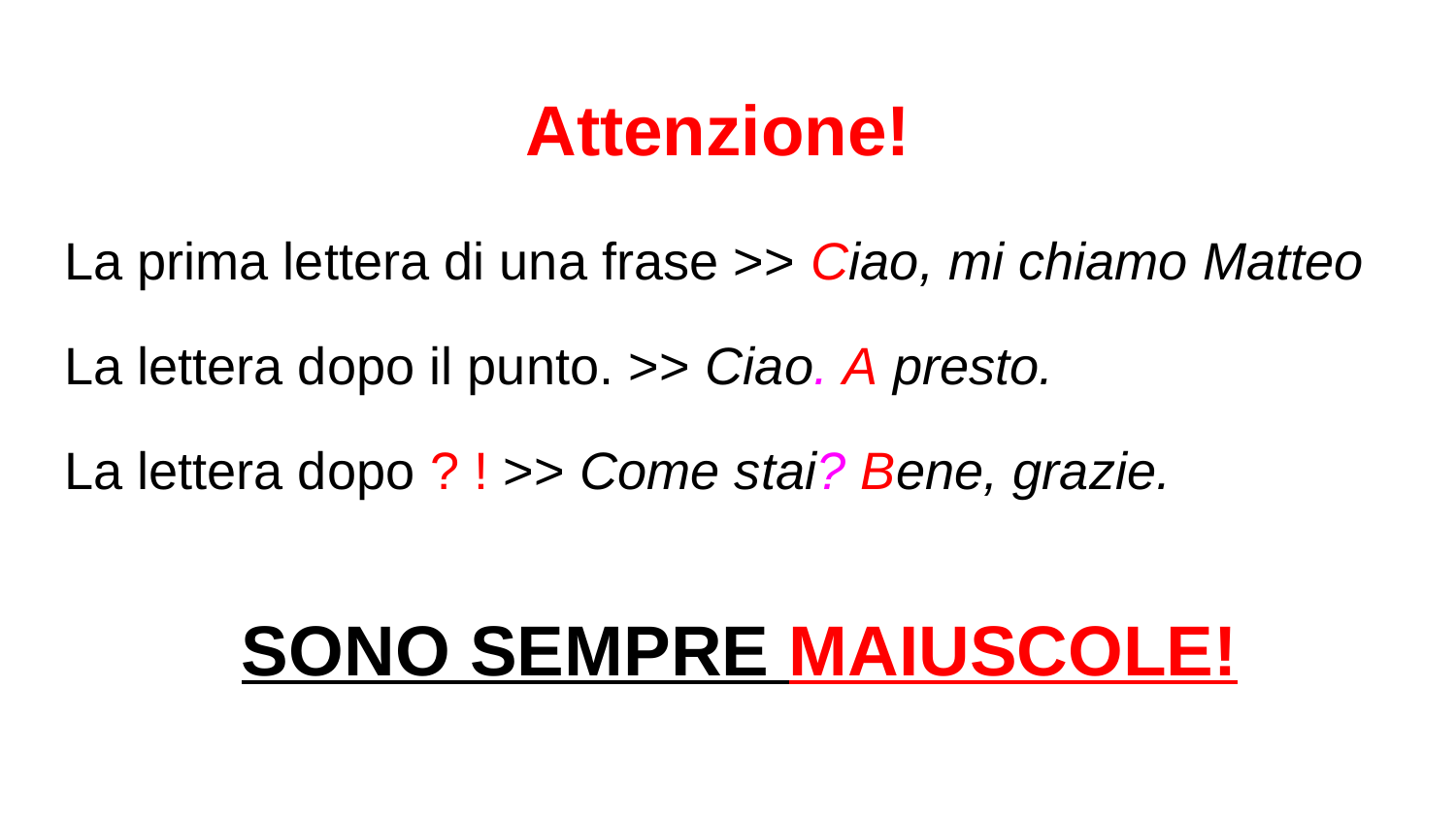

# Attenzione!

La prima lettera di una frase >> Ciao, mi chiamo Matteo
La lettera dopo il punto. >> Ciao. A presto.
La lettera dopo ? ! >> Come stai? Bene, grazie.

SONO SEMPRE MAIUSCOLE!